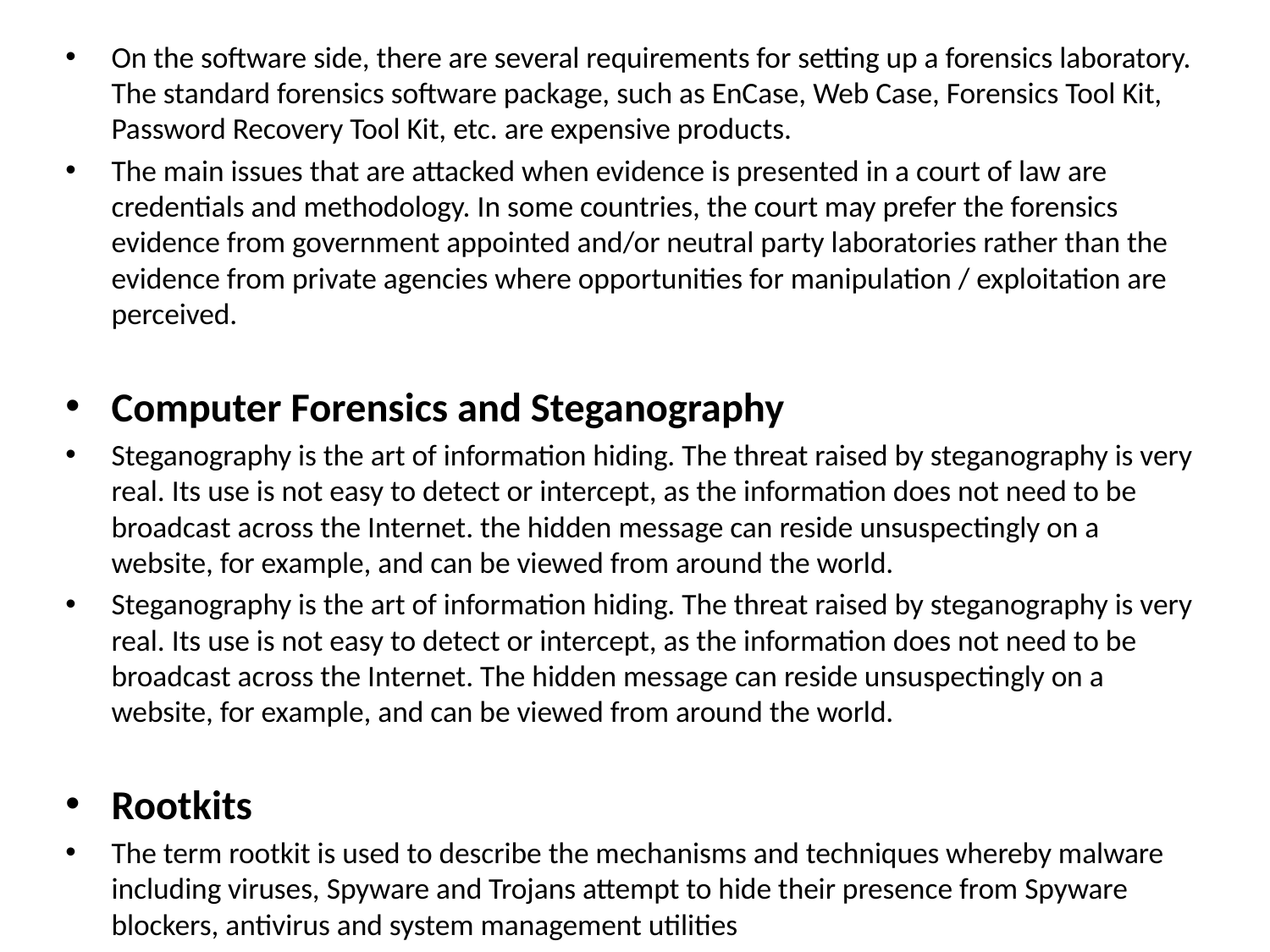

On the software side, there are several requirements for setting up a forensics laboratory. The standard forensics software package, such as EnCase, Web Case, Forensics Tool Kit, Password Recovery Tool Kit, etc. are expensive products.
The main issues that are attacked when evidence is presented in a court of law are credentials and methodology. In some countries, the court may prefer the forensics evidence from government appointed and/or neutral party laboratories rather than the evidence from private agencies where opportunities for manipulation / exploitation are perceived.

Computer Forensics and Steganography
Steganography is the art of information hiding. The threat raised by steganography is very real. Its use is not easy to detect or intercept, as the information does not need to be broadcast across the Internet. the hidden message can reside unsuspectingly on a website, for example, and can be viewed from around the world.
Steganography is the art of information hiding. The threat raised by steganography is very real. Its use is not easy to detect or intercept, as the information does not need to be broadcast across the Internet. The hidden message can reside unsuspectingly on a website, for example, and can be viewed from around the world.

Rootkits
The term rootkit is used to describe the mechanisms and techniques whereby malware including viruses, Spyware and Trojans attempt to hide their presence from Spyware blockers, antivirus and system management utilities